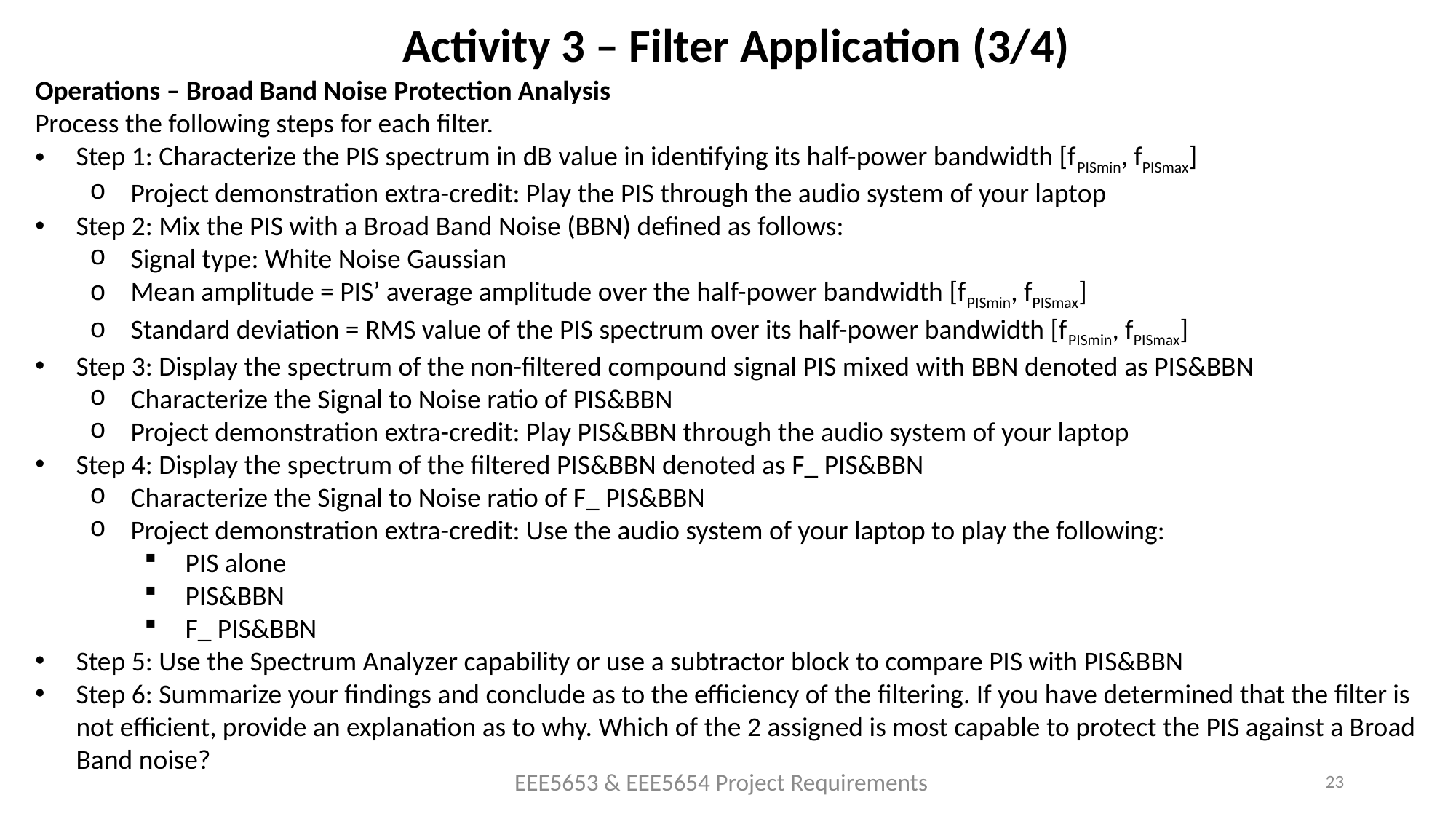

# Activity 3 – Filter Application (3/4)
Operations – Broad Band Noise Protection Analysis
Process the following steps for each filter.
Step 1: Characterize the PIS spectrum in dB value in identifying its half-power bandwidth [fPISmin, fPISmax]
Project demonstration extra-credit: Play the PIS through the audio system of your laptop
Step 2: Mix the PIS with a Broad Band Noise (BBN) defined as follows:
Signal type: White Noise Gaussian
Mean amplitude = PIS’ average amplitude over the half-power bandwidth [fPISmin, fPISmax]
Standard deviation = RMS value of the PIS spectrum over its half-power bandwidth [fPISmin, fPISmax]
Step 3: Display the spectrum of the non-filtered compound signal PIS mixed with BBN denoted as PIS&BBN
Characterize the Signal to Noise ratio of PIS&BBN
Project demonstration extra-credit: Play PIS&BBN through the audio system of your laptop
Step 4: Display the spectrum of the filtered PIS&BBN denoted as F_ PIS&BBN
Characterize the Signal to Noise ratio of F_ PIS&BBN
Project demonstration extra-credit: Use the audio system of your laptop to play the following:
PIS alone
PIS&BBN
F_ PIS&BBN
Step 5: Use the Spectrum Analyzer capability or use a subtractor block to compare PIS with PIS&BBN
Step 6: Summarize your findings and conclude as to the efficiency of the filtering. If you have determined that the filter is not efficient, provide an explanation as to why. Which of the 2 assigned is most capable to protect the PIS against a Broad Band noise?

EEE5653 & EEE5654 Project Requirements
23